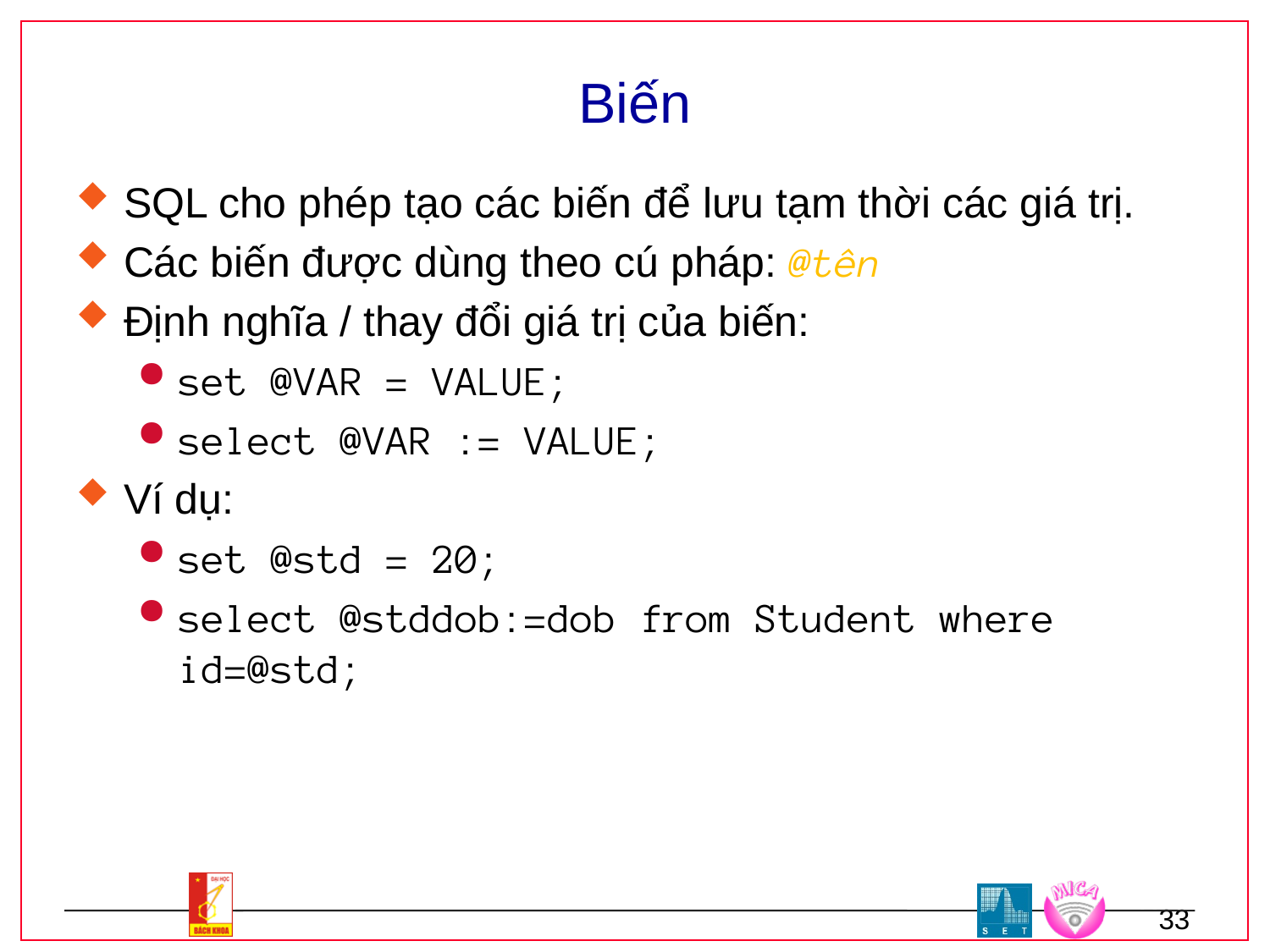

# Biến
SQL cho phép tạo các biến để lưu tạm thời các giá trị.
Các biến được dùng theo cú pháp: @tên
Định nghĩa / thay đổi giá trị của biến:
set @VAR = VALUE;
select @VAR := VALUE;
Ví dụ:
set @std = 20;
select @stddob:=dob from Student where id=@std;
33